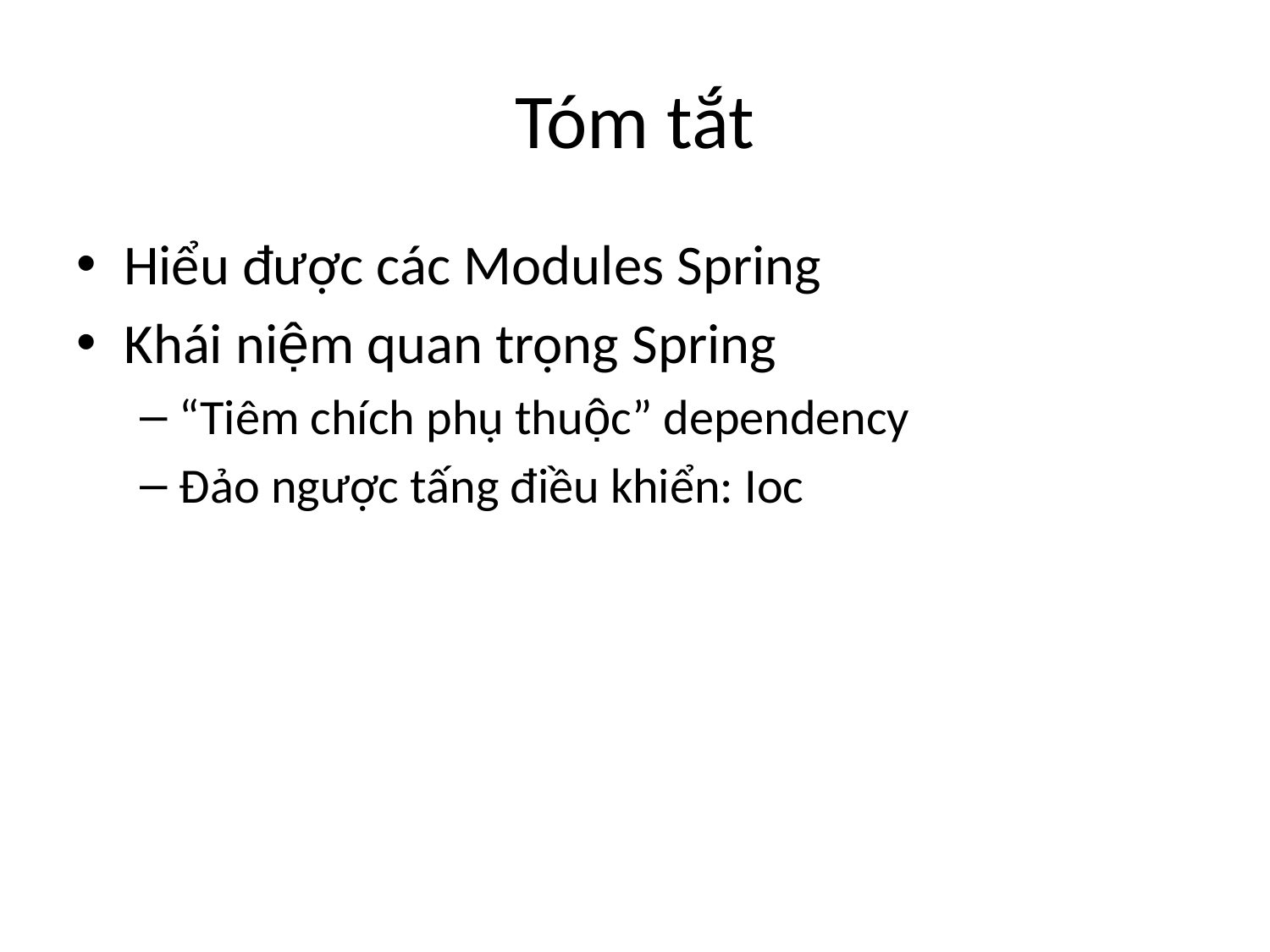

# Tóm tắt
Hiểu được các Modules Spring
Khái niệm quan trọng Spring
“Tiêm chích phụ thuộc” dependency
Đảo ngược tấng điều khiển: Ioc